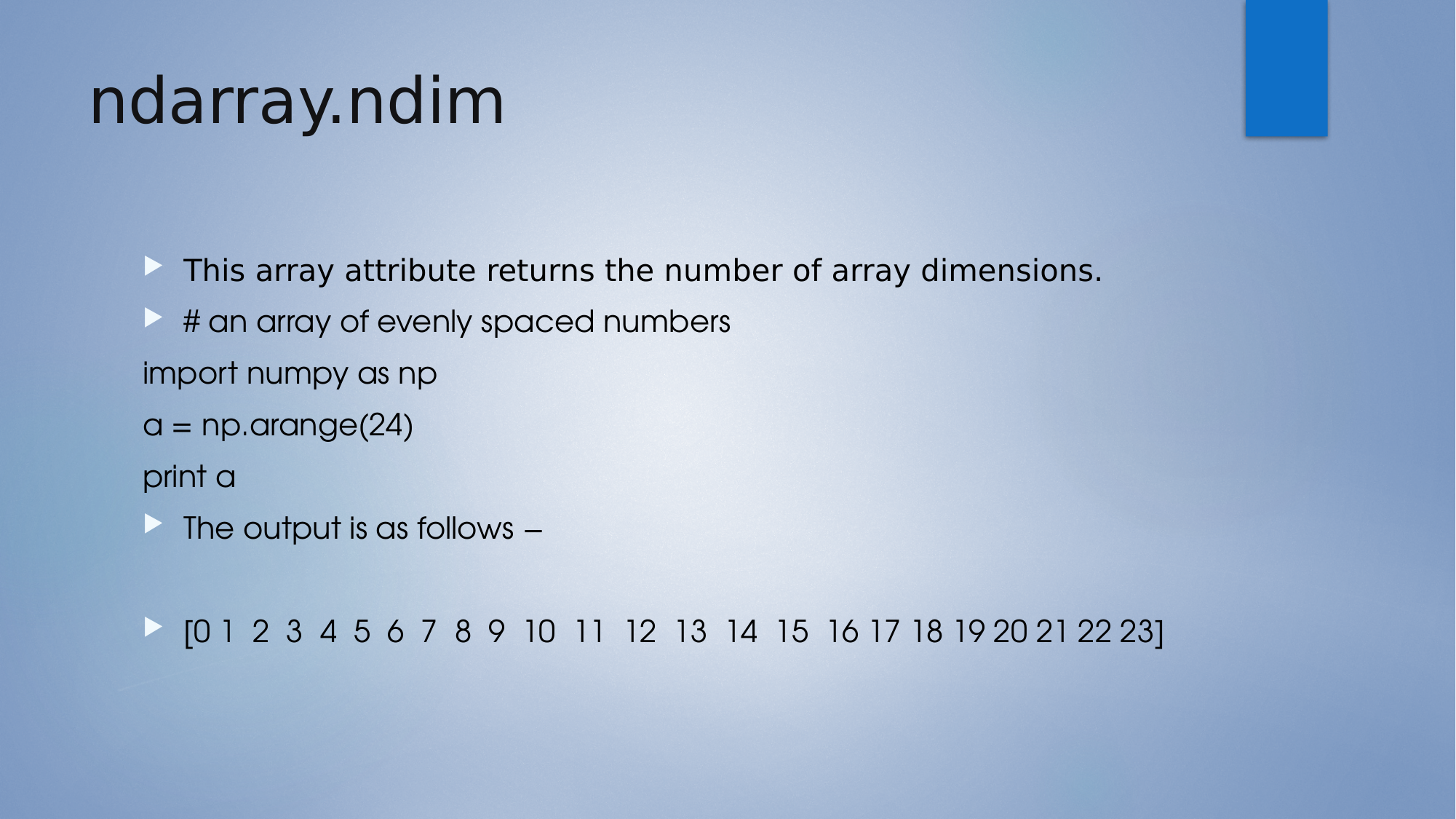

# ndarray.ndim
This array attribute returns the number of array dimensions.
# an array of evenly spaced numbers
import numpy as np
a = np.arange(24)
print a
The output is as follows −

[0 1  2  3  4  5  6  7  8  9  10  11  12  13  14  15  16 17 18 19 20 21 22 23]